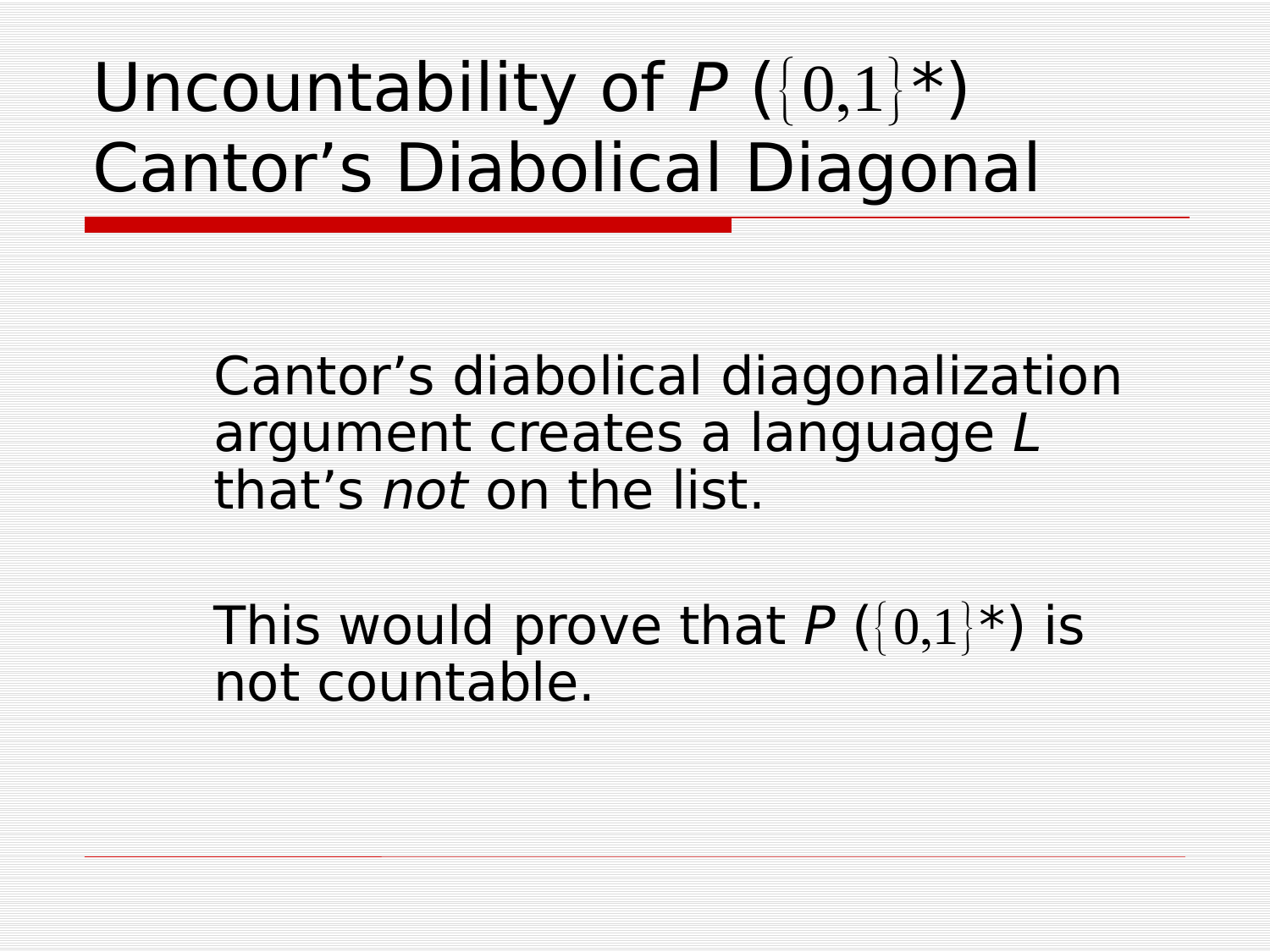

# Uncountability of P ({0,1}*) Cantor’s Diabolical Diagonal

	Cantor’s diabolical diagonalization argument creates a language L that’s not on the list.

	This would prove that P ({0,1}*) is not countable.